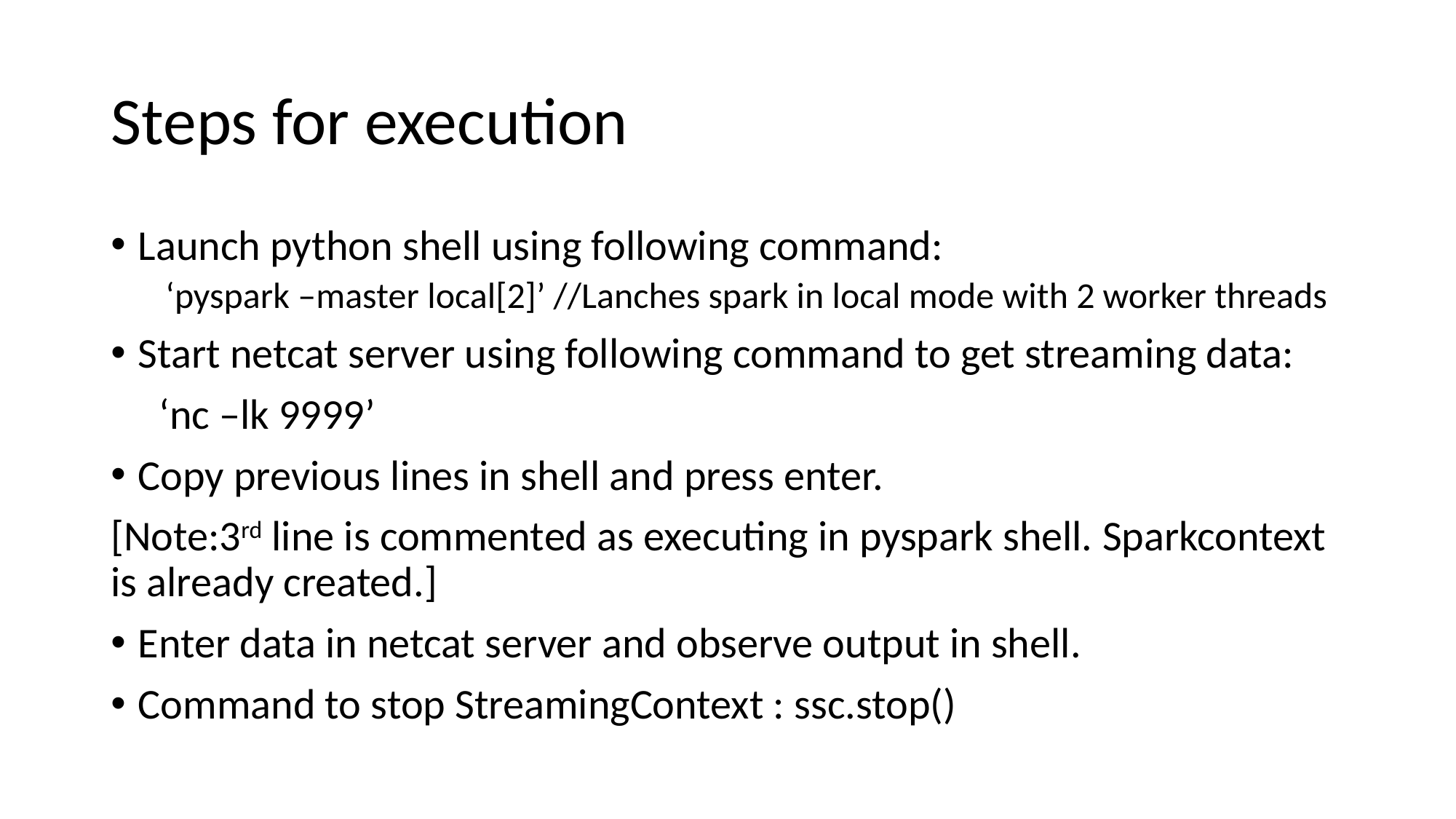

# Steps for execution
Launch python shell using following command:
‘pyspark –master local[2]’ //Lanches spark in local mode with 2 worker threads
Start netcat server using following command to get streaming data:
     ‘nc –lk 9999’
Copy previous lines in shell and press enter.
[Note:3rd line is commented as executing in pyspark shell. Sparkcontext is already created.]
Enter data in netcat server and observe output in shell.
Command to stop StreamingContext : ssc.stop()